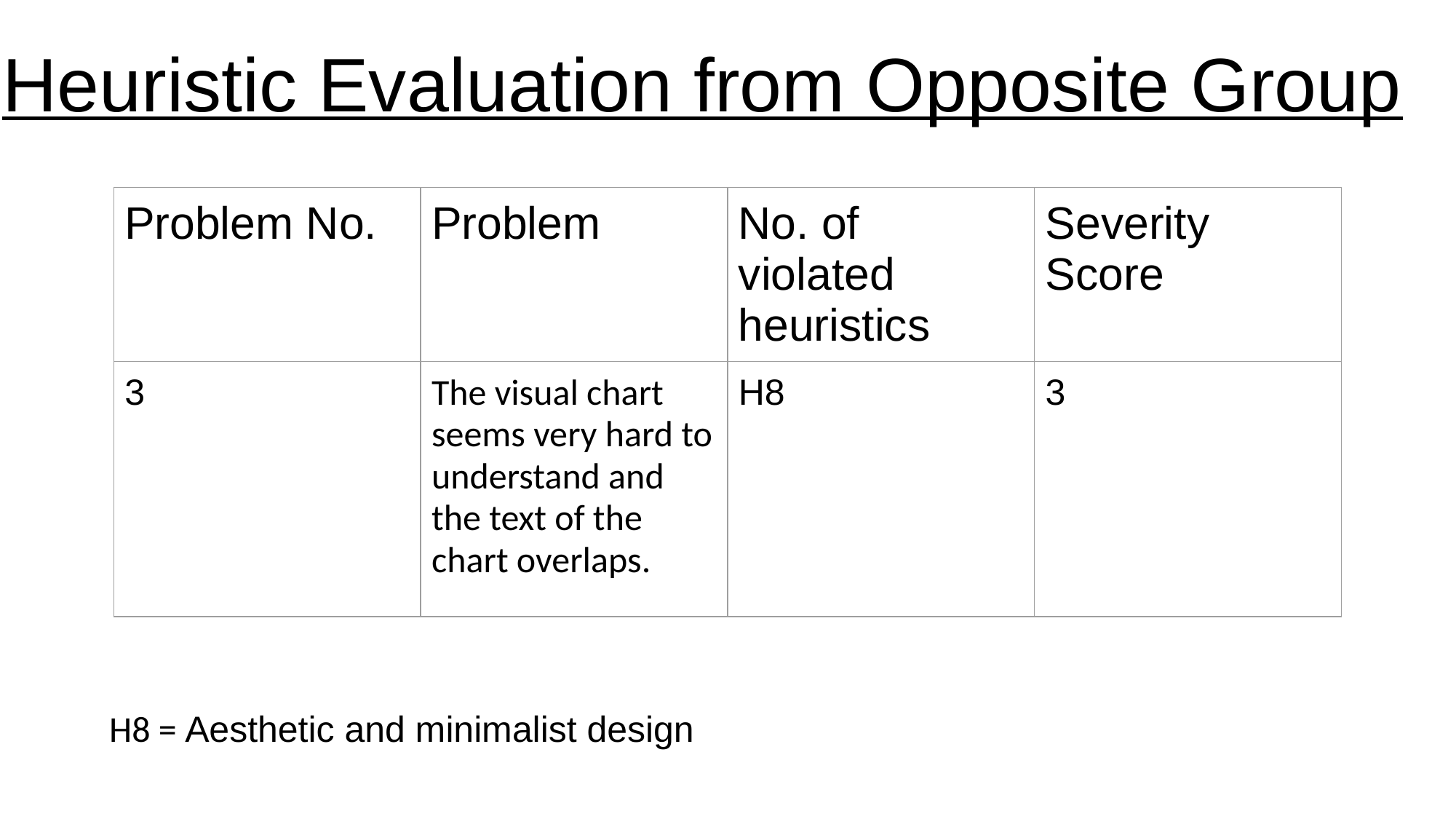

# Heuristic Evaluation from Opposite Group
| Problem No. | Problem | No. of violated heuristics | Severity Score |
| --- | --- | --- | --- |
| 3 | The visual chart seems very hard to understand and the text of the chart overlaps. | H8 | 3 |
H8 = Aesthetic and minimalist design